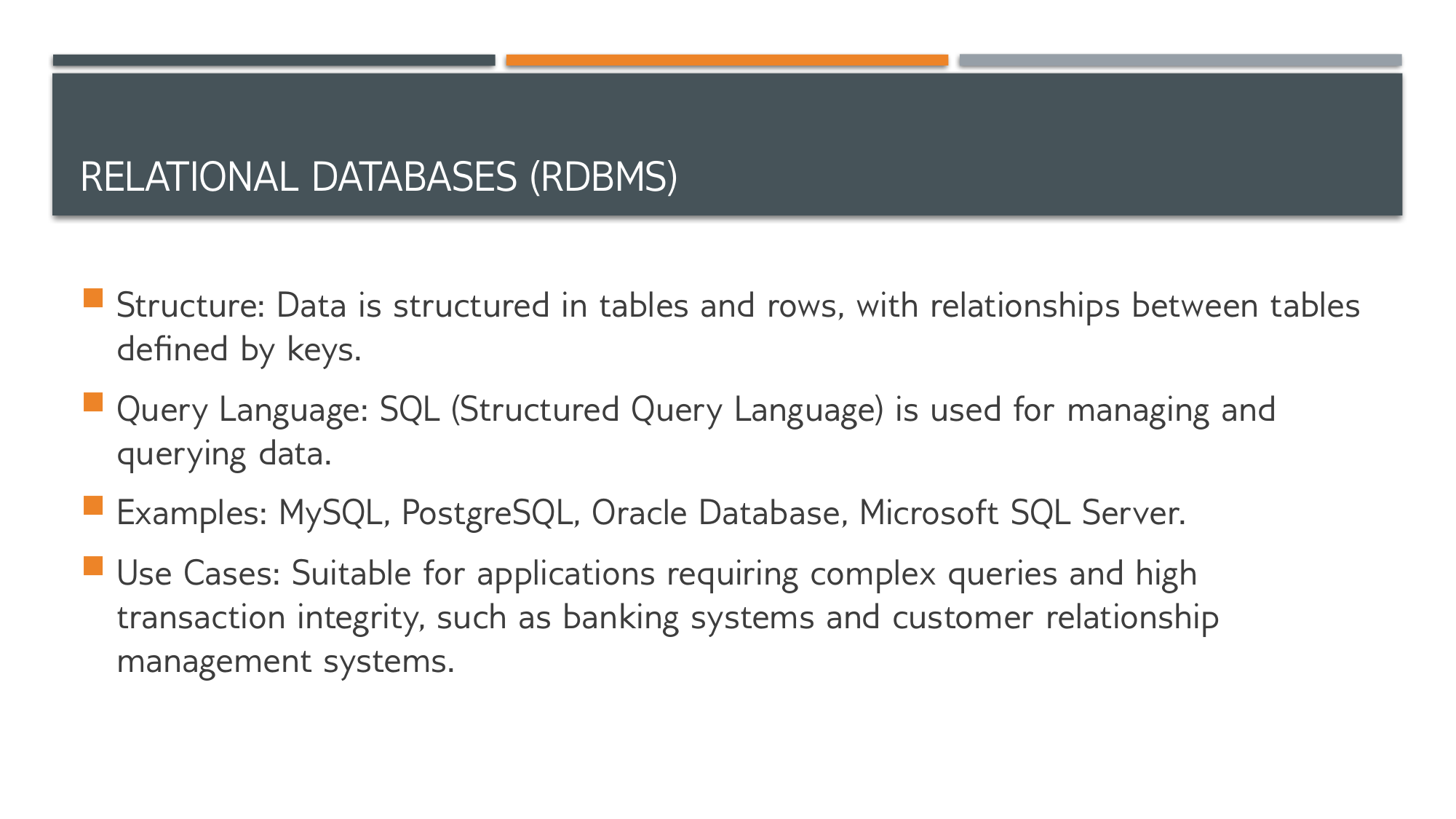

# Relational Databases (RDBMS)
Structure: Data is structured in tables and rows, with relationships between tables defined by keys.
Query Language: SQL (Structured Query Language) is used for managing and querying data.
Examples: MySQL, PostgreSQL, Oracle Database, Microsoft SQL Server.
Use Cases: Suitable for applications requiring complex queries and high transaction integrity, such as banking systems and customer relationship management systems.